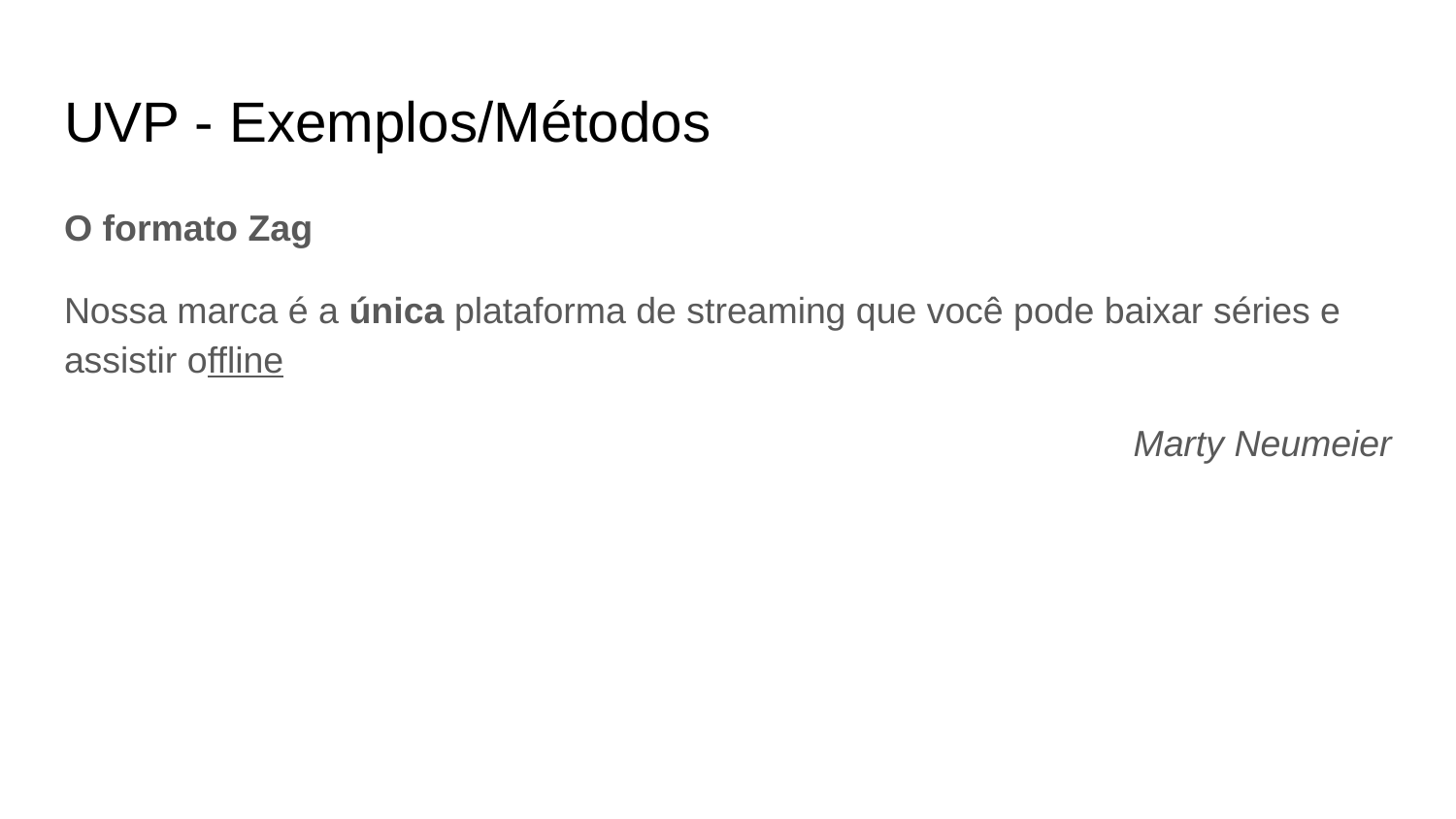

# UVP - Exemplos/Métodos
O formato Zag
Nossa marca é a única plataforma de streaming que você pode baixar séries e assistir offline
Marty Neumeier